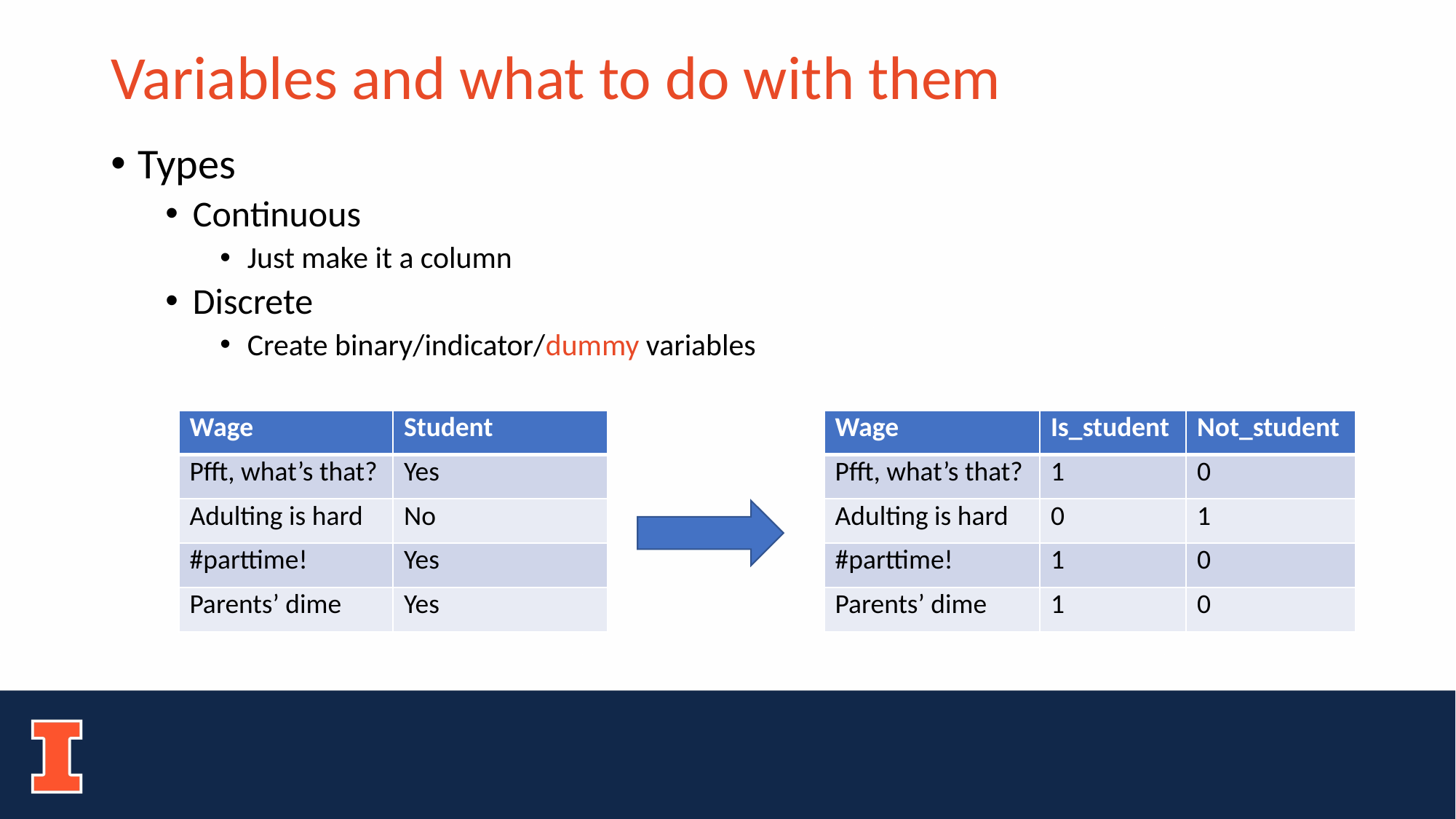

# Variables and what to do with them
Types
Continuous
Just make it a column
Discrete
Create binary/indicator/dummy variables
| Wage | Student |
| --- | --- |
| Pfft, what’s that? | Yes |
| Adulting is hard | No |
| #parttime! | Yes |
| Parents’ dime | Yes |
| Wage | Is\_student | Not\_student |
| --- | --- | --- |
| Pfft, what’s that? | 1 | 0 |
| Adulting is hard | 0 | 1 |
| #parttime! | 1 | 0 |
| Parents’ dime | 1 | 0 |